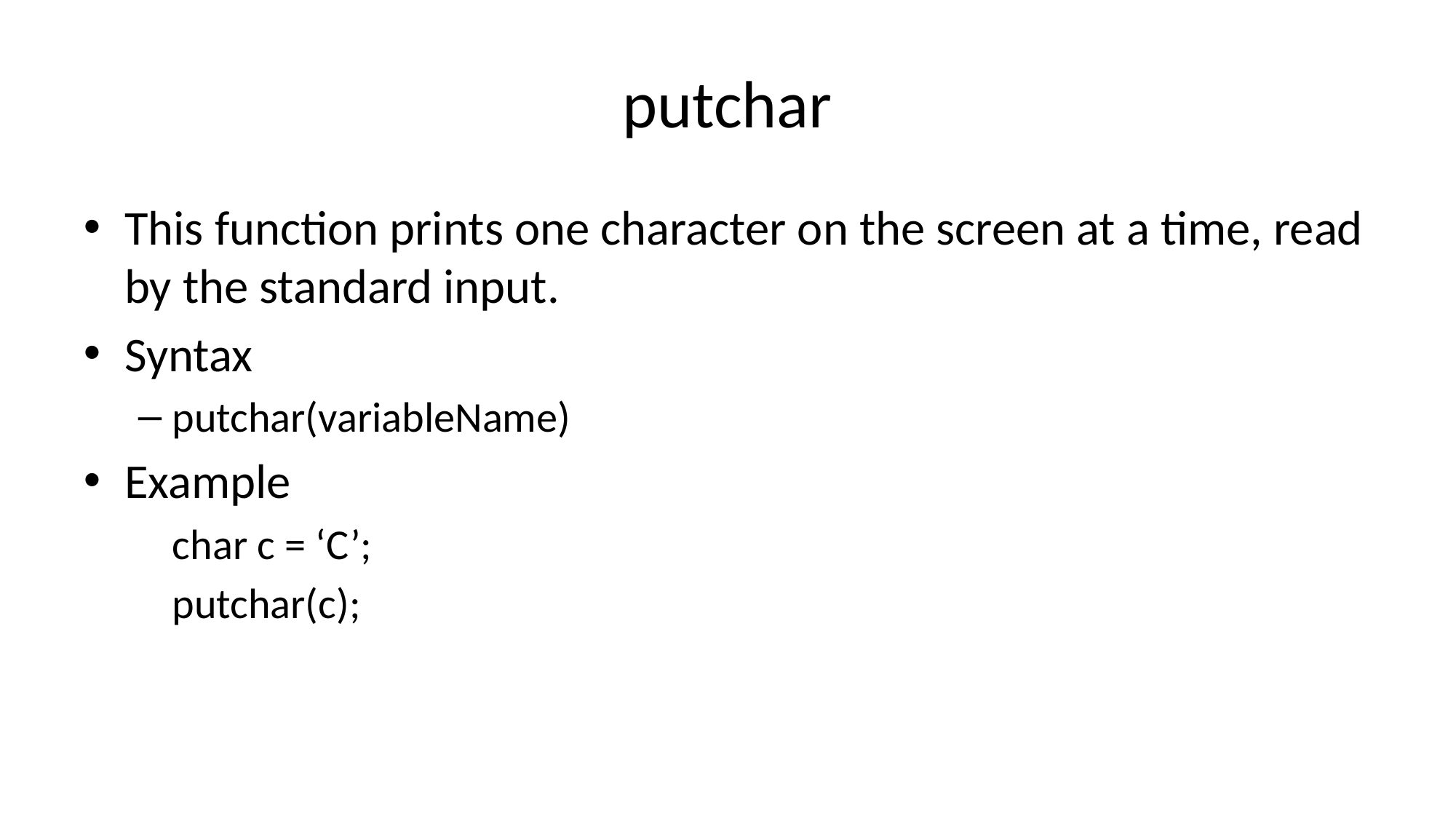

# putchar
This function prints one character on the screen at a time, read by the standard input.
Syntax
putchar(variableName)
Example
	char c = ‘C’;
	putchar(c);